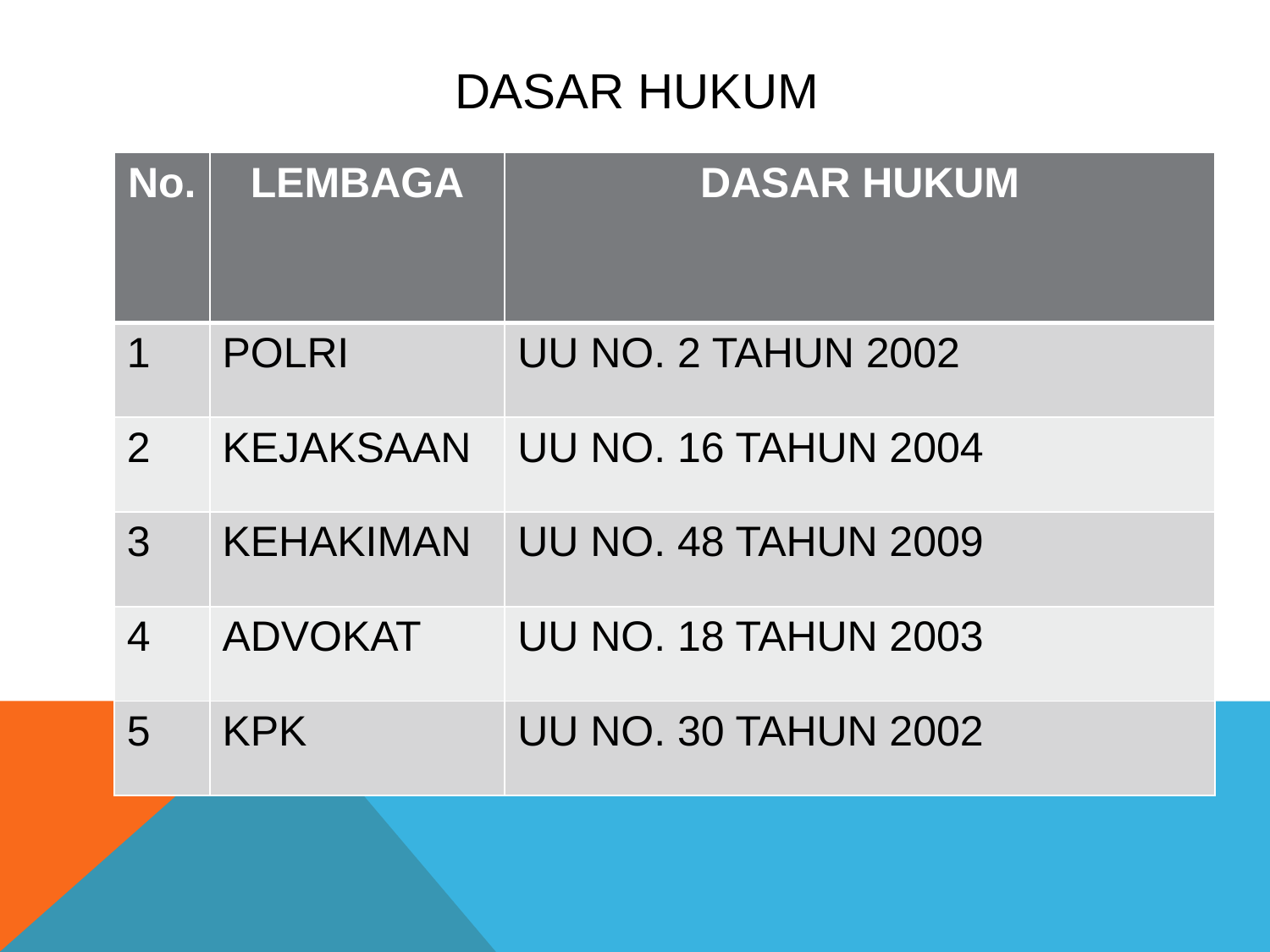

# Dasar hukum
| No. | LEMBAGA | DASAR HUKUM |
| --- | --- | --- |
| 1 | POLRI | UU NO. 2 TAHUN 2002 |
| 2 | KEJAKSAAN | UU NO. 16 TAHUN 2004 |
| 3 | KEHAKIMAN | UU NO. 48 TAHUN 2009 |
| 4 | ADVOKAT | UU NO. 18 TAHUN 2003 |
| 5 | KPK | UU NO. 30 TAHUN 2002 |